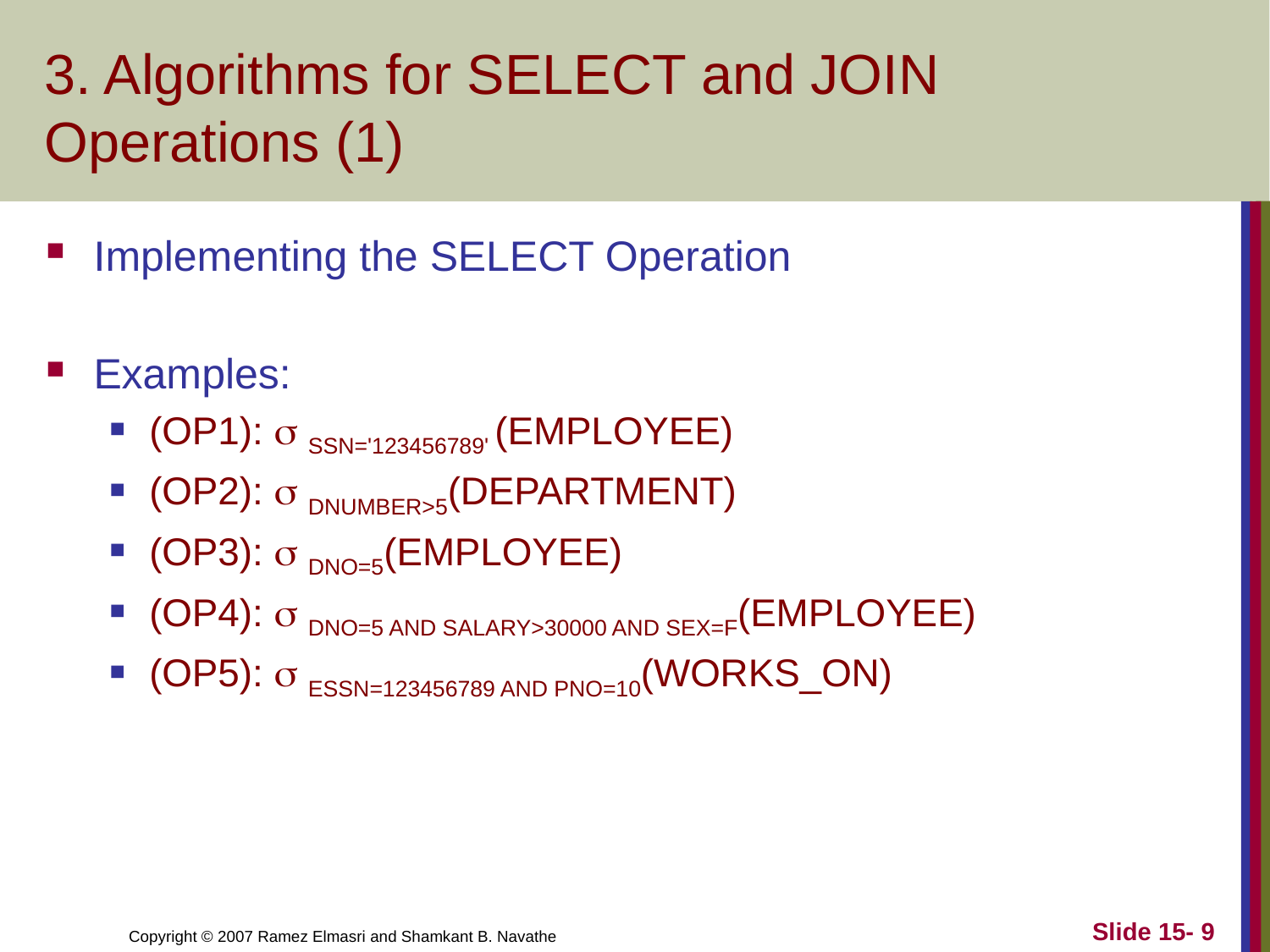

# 3. Algorithms for SELECT and JOIN Operations (1)
Implementing the SELECT Operation

Examples:
(OP1): σ SSN='123456789' (EMPLOYEE)
(OP2): σ DNUMBER>5(DEPARTMENT)
(OP3): σ DNO=5(EMPLOYEE)
(OP4): σ DNO=5 AND SALARY>30000 AND SEX=F(EMPLOYEE)
(OP5): σ ESSN=123456789 AND PNO=10(WORKS_ON)
Slide 15- 9